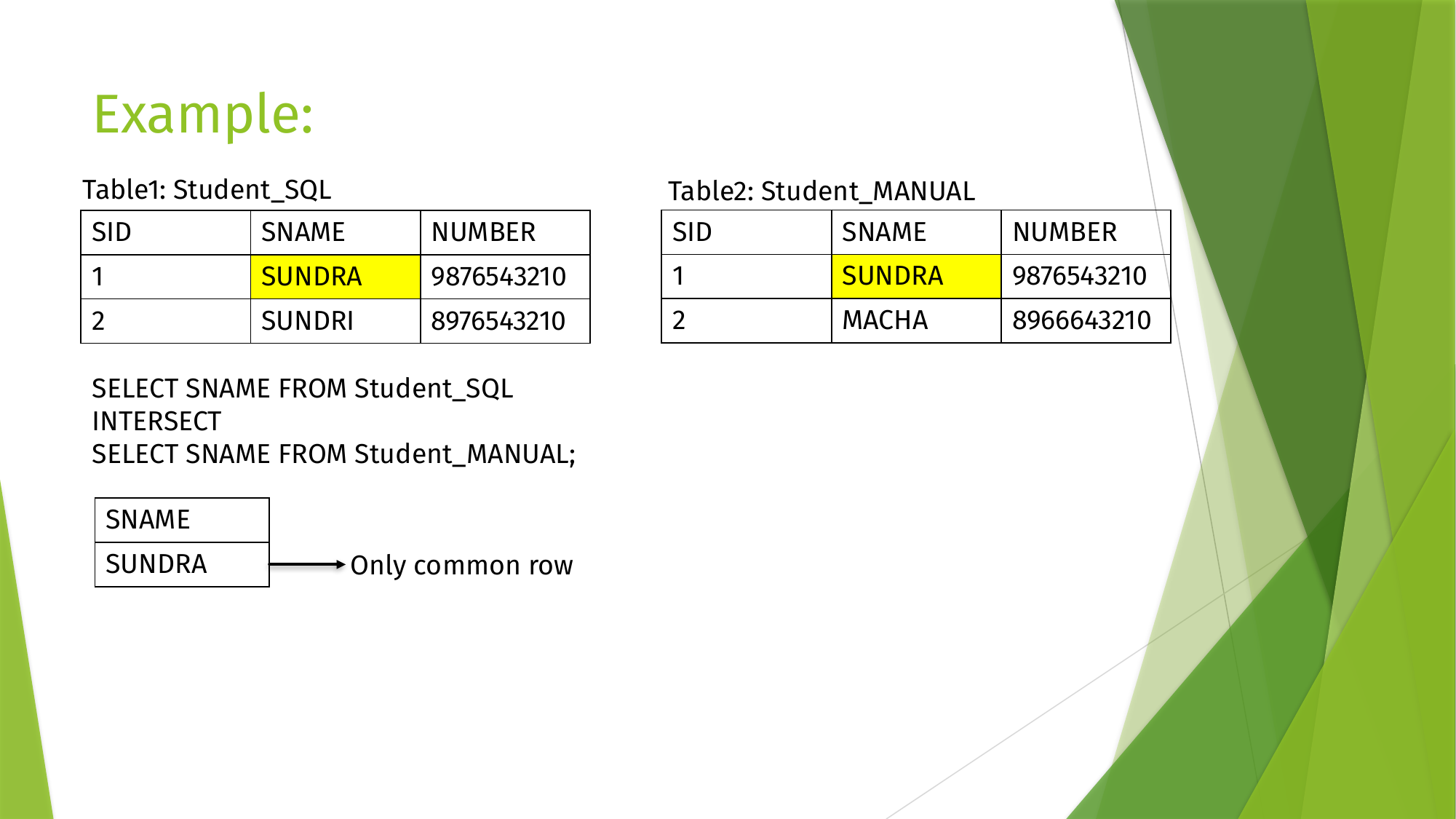

# Example:
Table1: Student_SQL
Table2: Student_MANUAL
| SID | SNAME | NUMBER |
| --- | --- | --- |
| 1 | SUNDRA | 9876543210 |
| 2 | MACHA | 8966643210 |
| SID | SNAME | NUMBER |
| --- | --- | --- |
| 1 | SUNDRA | 9876543210 |
| 2 | SUNDRI | 8976543210 |
SELECT SNAME FROM Student_SQL
INTERSECT
SELECT SNAME FROM Student_MANUAL;
| SNAME |
| --- |
| SUNDRA |
Only common row